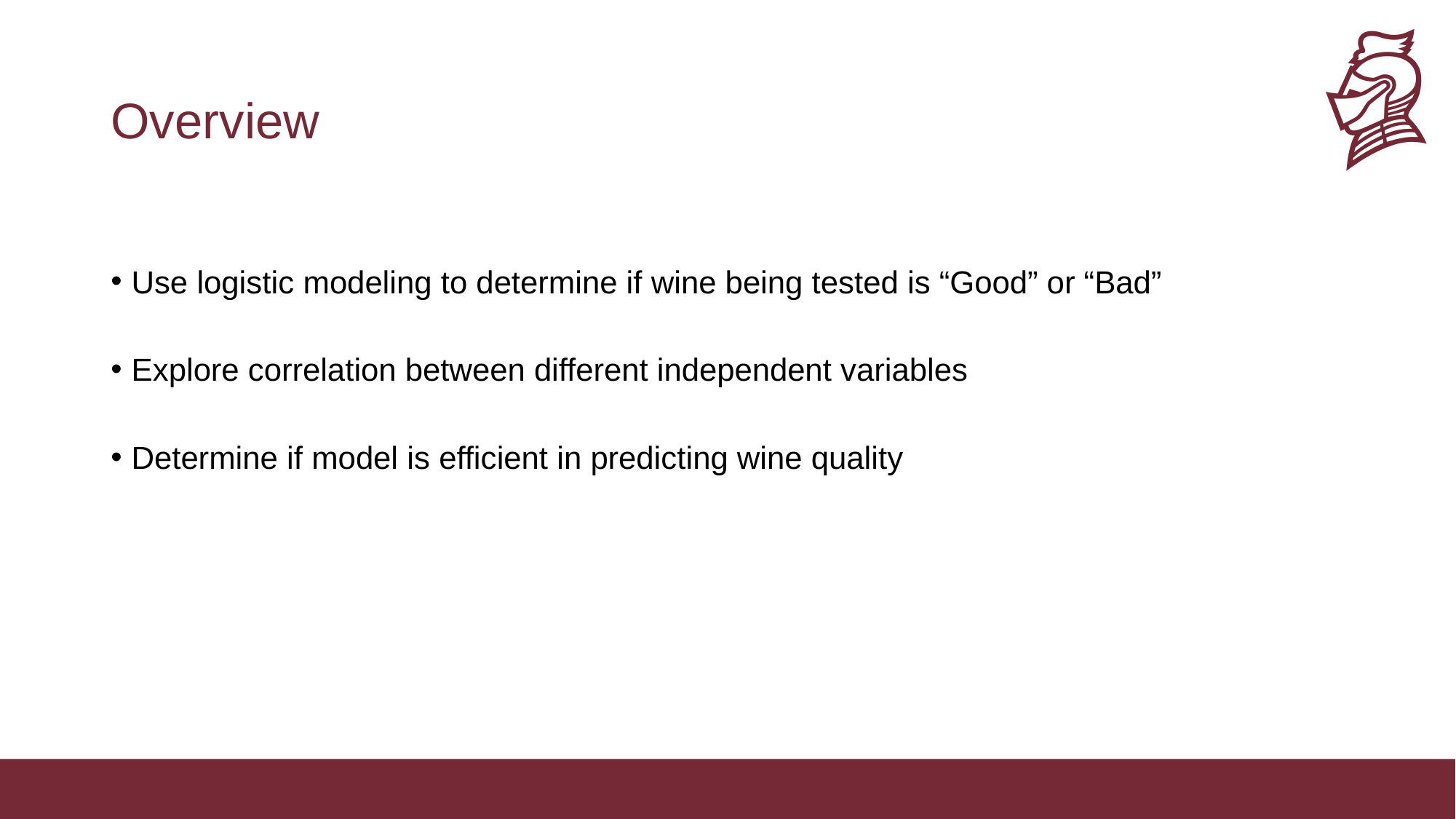

# Overview
Use logistic modeling to determine if wine being tested is “Good” or “Bad”
Explore correlation between different independent variables
Determine if model is efficient in predicting wine quality